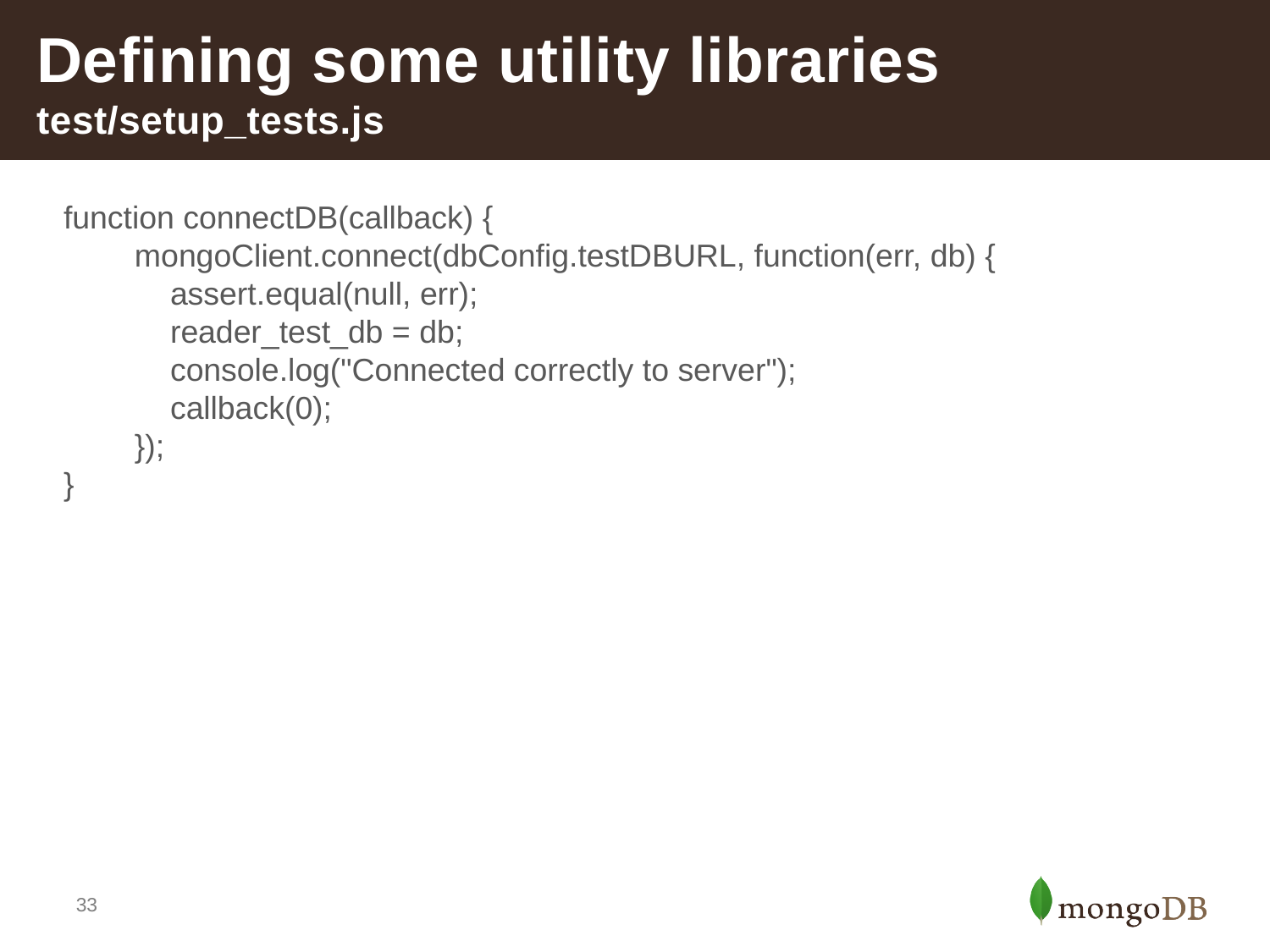

# Defining some utility libraries test/setup_tests.js
function connectDB(callback) {
        mongoClient.connect(dbConfig.testDBURL, function(err, db) {
            assert.equal(null, err);
            reader_test_db = db;
            console.log("Connected correctly to server");
            callback(0);
        });
}